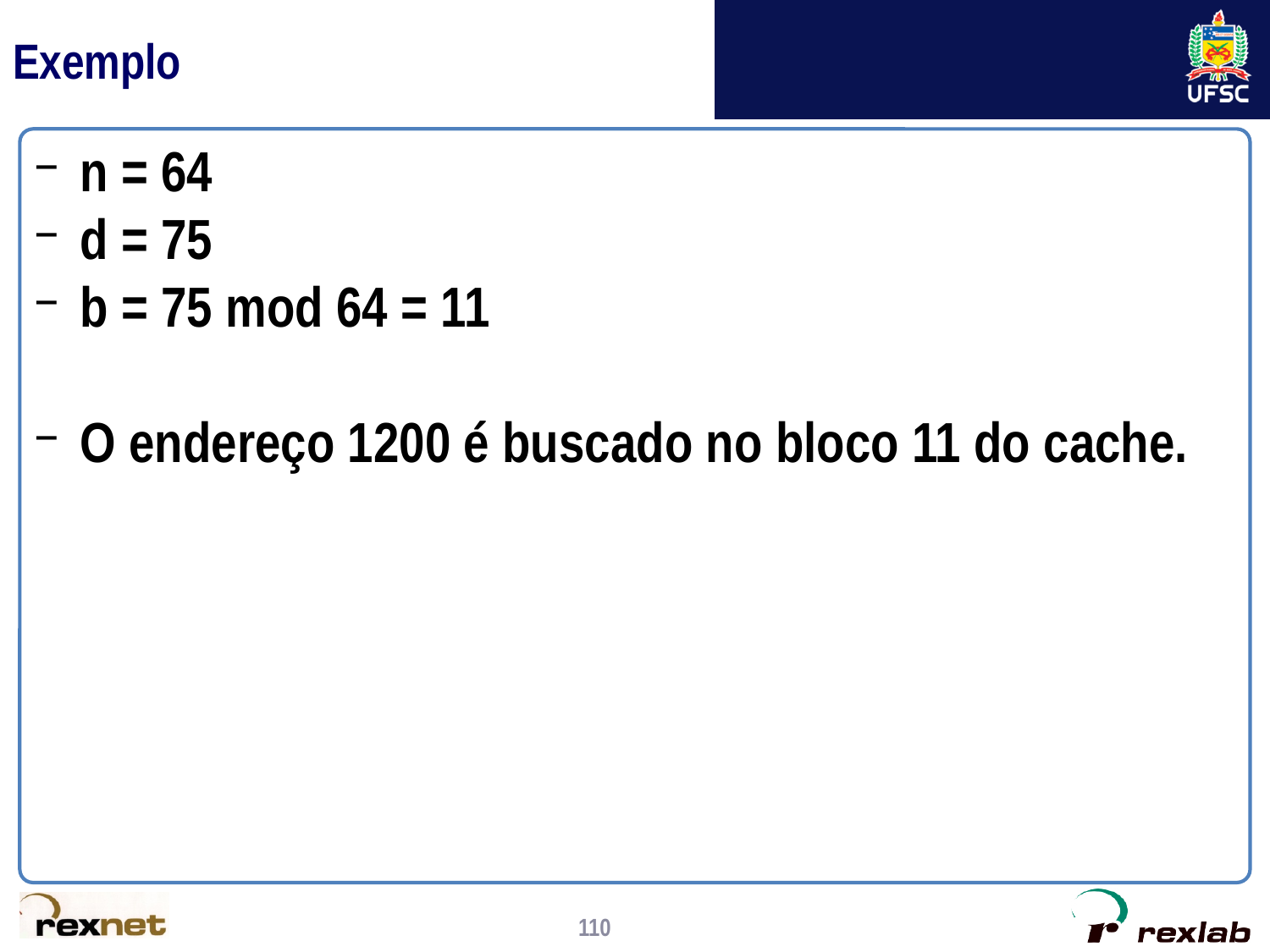

# Exemplo
n = 64
d = 75
b = 75 mod 64 = 11

O endereço 1200 é buscado no bloco 11 do cache.
110